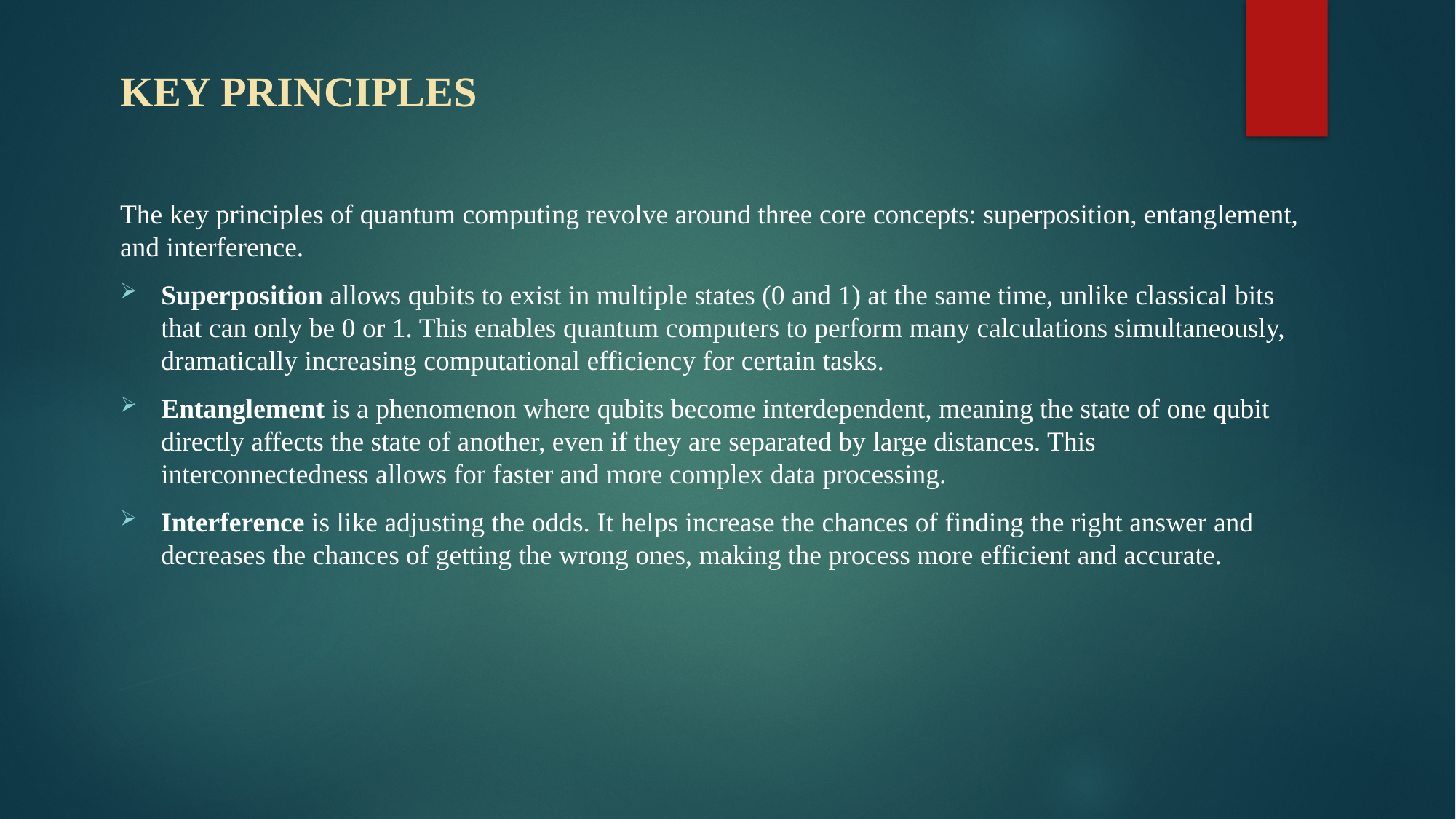

# KEY PRINCIPLES
The key principles of quantum computing revolve around three core concepts: superposition, entanglement, and interference.
Superposition allows qubits to exist in multiple states (0 and 1) at the same time, unlike classical bits that can only be 0 or 1. This enables quantum computers to perform many calculations simultaneously, dramatically increasing computational efficiency for certain tasks.
Entanglement is a phenomenon where qubits become interdependent, meaning the state of one qubit directly affects the state of another, even if they are separated by large distances. This interconnectedness allows for faster and more complex data processing.
Interference is like adjusting the odds. It helps increase the chances of finding the right answer and decreases the chances of getting the wrong ones, making the process more efficient and accurate.